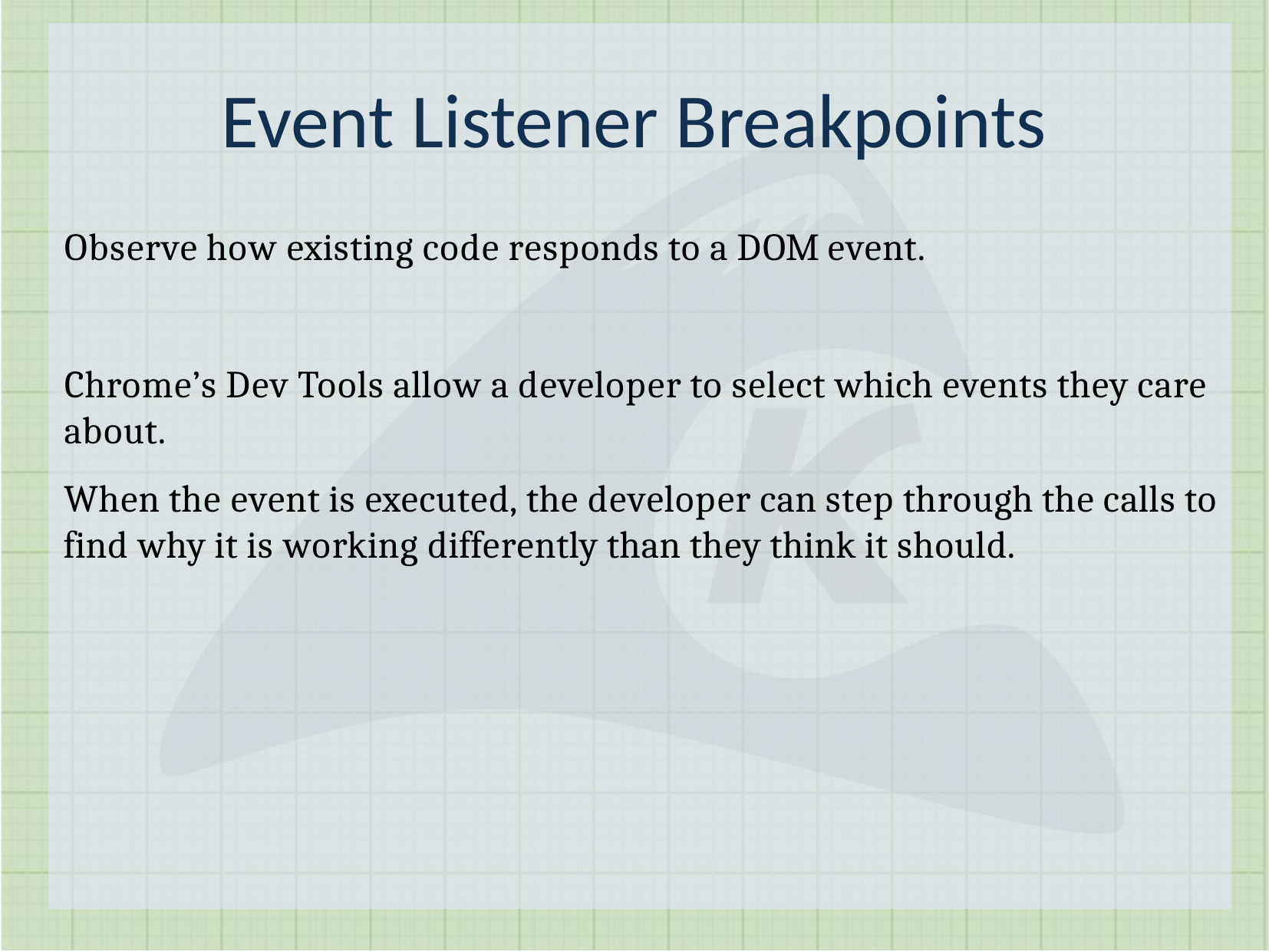

Event Listener Breakpoints
Observe how existing code responds to a DOM event.

Chrome’s Dev Tools allow a developer to select which events they care about.
When the event is executed, the developer can step through the calls to find why it is working differently than they think it should.